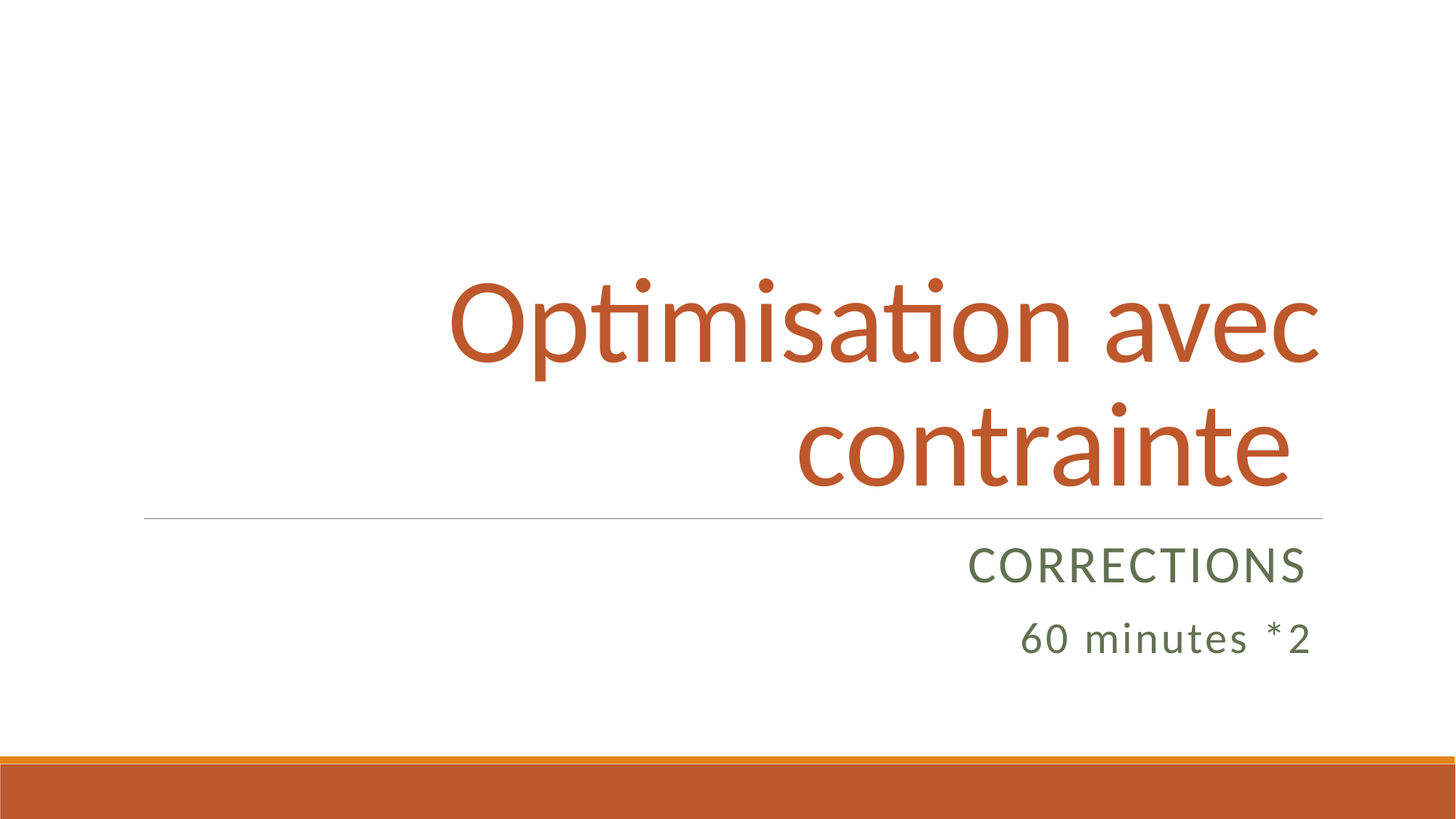

# Optimisation avec contrainte
Corrections
60 minutes *2